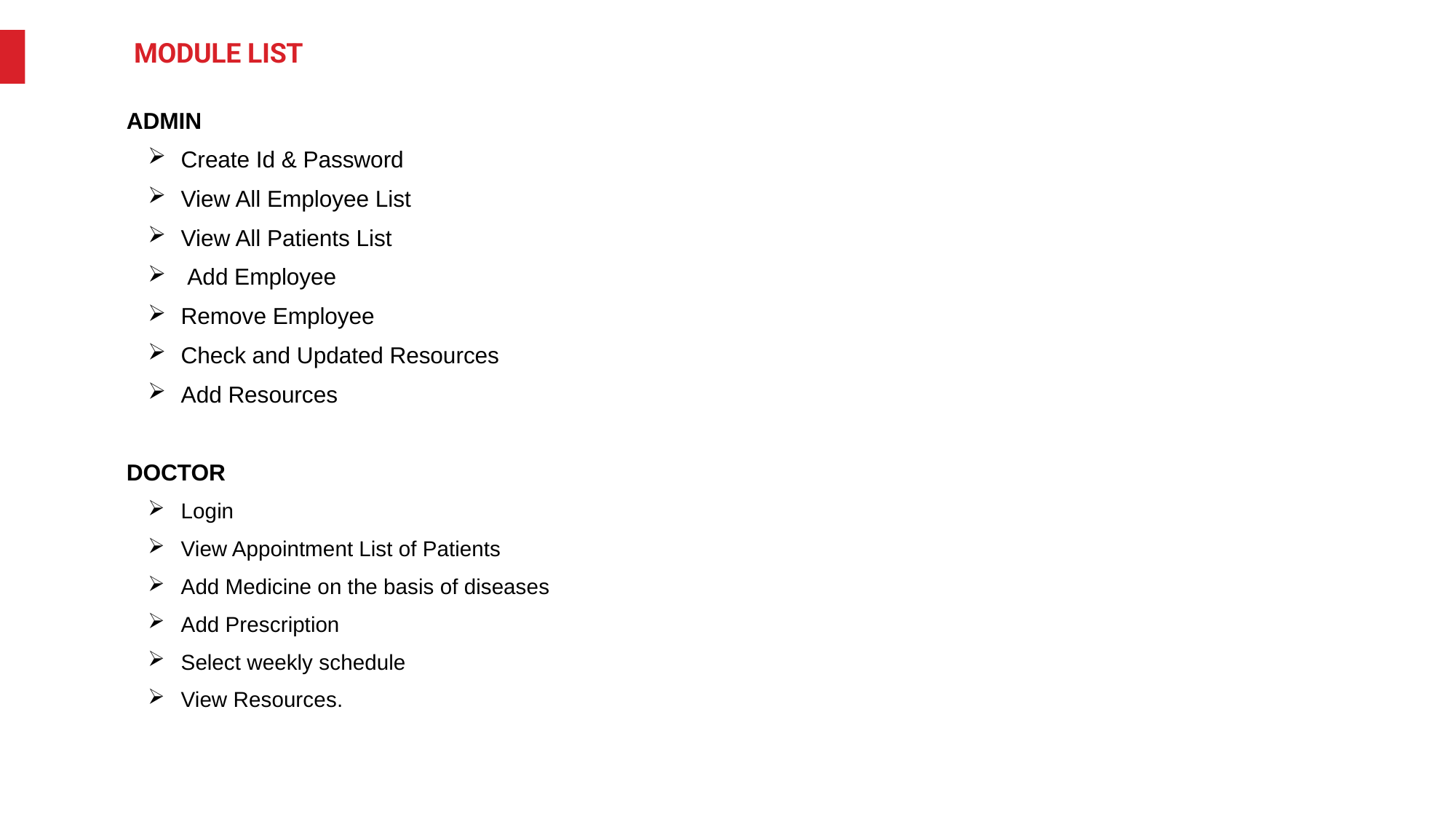

MODULE LIST
ADMIN
Create Id & Password
View All Employee List
View All Patients List
 Add Employee
Remove Employee
Check and Updated Resources
Add Resources

DOCTOR
Login
View Appointment List of Patients
Add Medicine on the basis of diseases
Add Prescription
Select weekly schedule
View Resources.